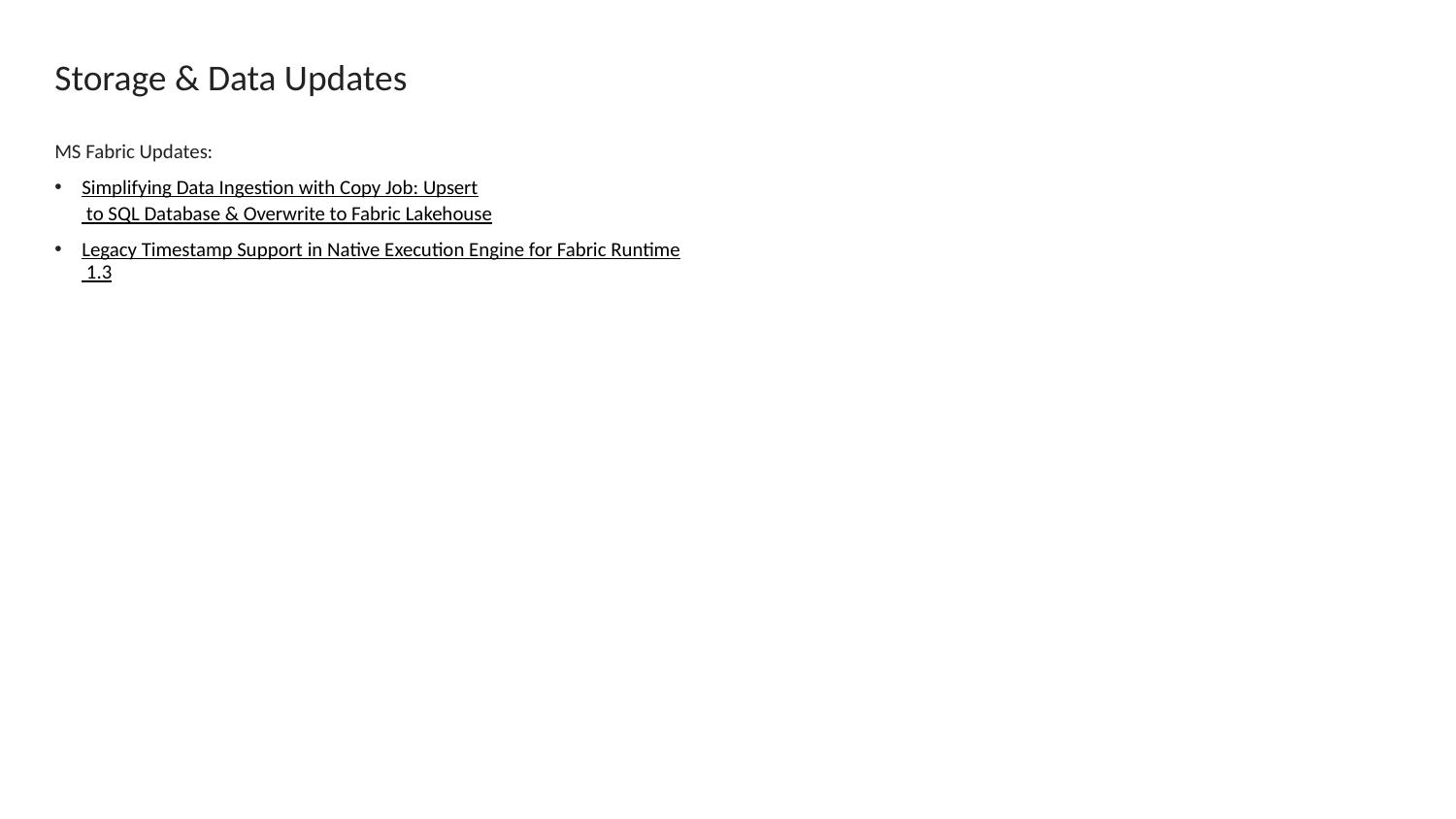

# Storage & Data Updates
MS Fabric Updates:
Simplifying Data Ingestion with Copy Job: Upsert to SQL Database & Overwrite to Fabric Lakehouse
Legacy Timestamp Support in Native Execution Engine for Fabric Runtime 1.3